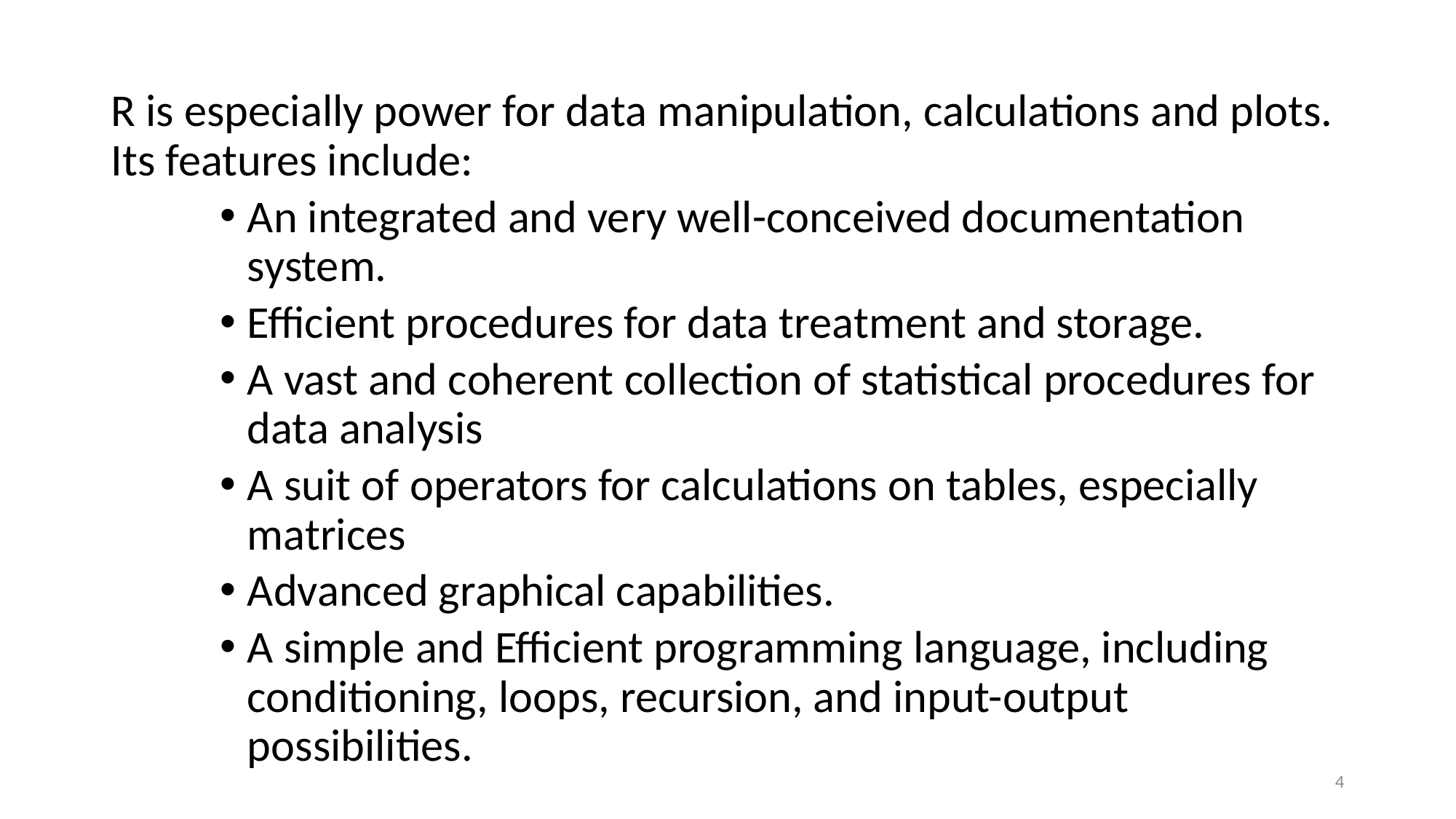

R is especially power for data manipulation, calculations and plots. Its features include:
An integrated and very well-conceived documentation system.
Efficient procedures for data treatment and storage.
A vast and coherent collection of statistical procedures for data analysis
A suit of operators for calculations on tables, especially matrices
Advanced graphical capabilities.
A simple and Efficient programming language, including conditioning, loops, recursion, and input-output possibilities.

4